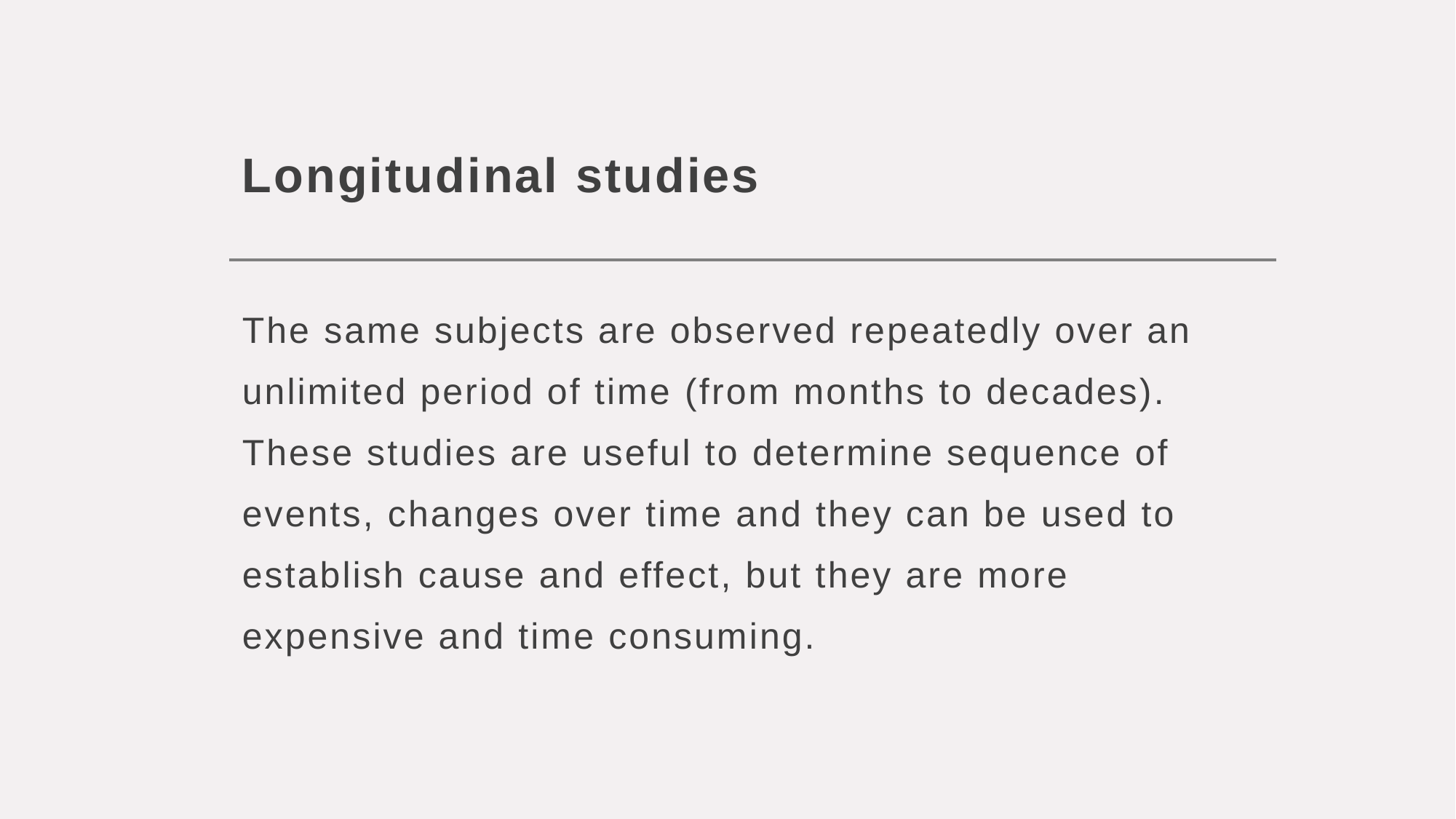

# Longitudinal studies
The same subjects are observed repeatedly over an unlimited period of time (from months to decades). These studies are useful to determine sequence of events, changes over time and they can be used to establish cause and effect, but they are more expensive and time consuming.